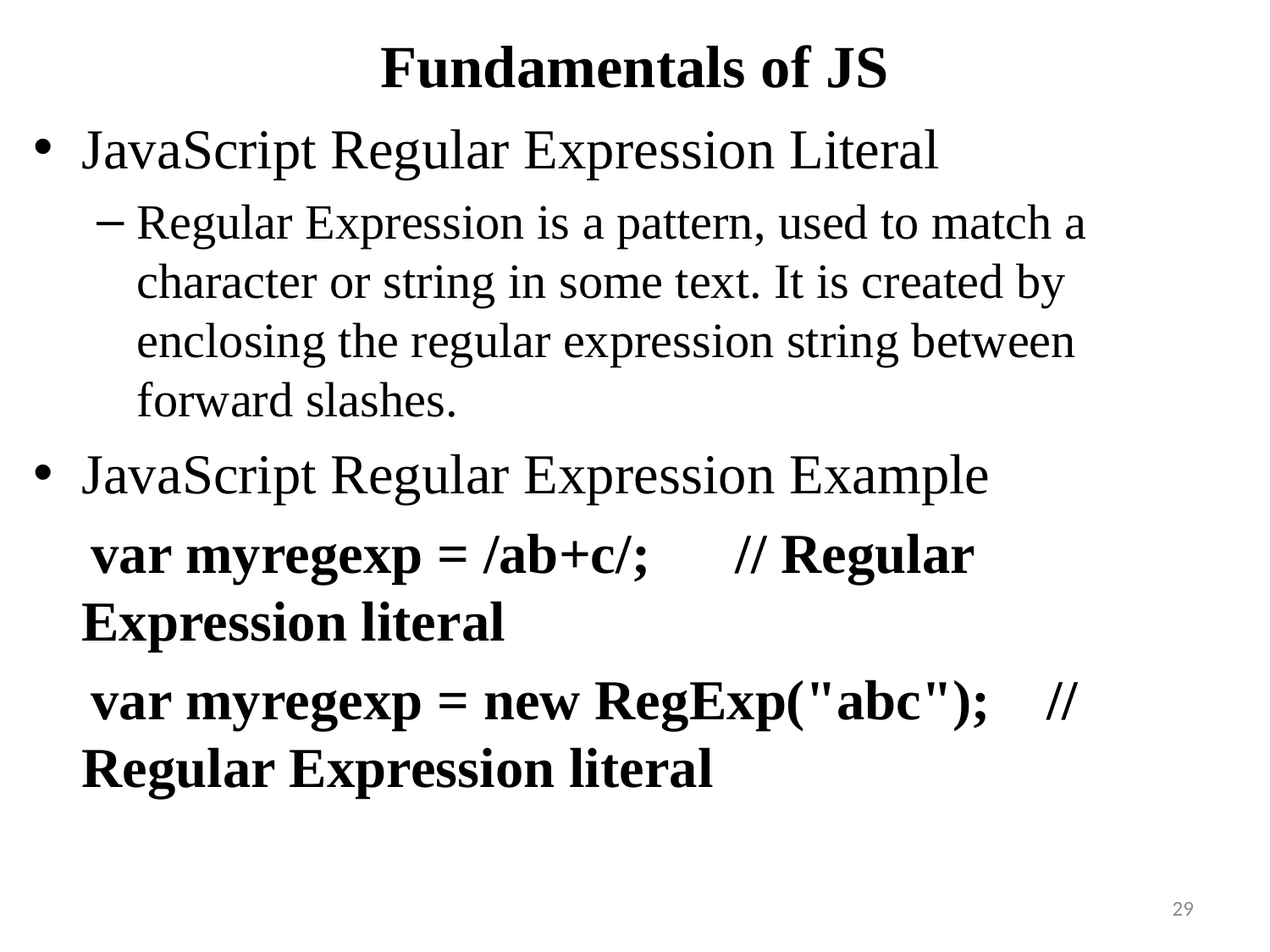

# Fundamentals of JS
JavaScript Regular Expression Literal
Regular Expression is a pattern, used to match a character or string in some text. It is created by enclosing the regular expression string between forward slashes.
JavaScript Regular Expression Example
    var myregexp = /ab+c/;      // Regular Expression literal
    var myregexp = new RegExp("abc");    // Regular Expression literal

29